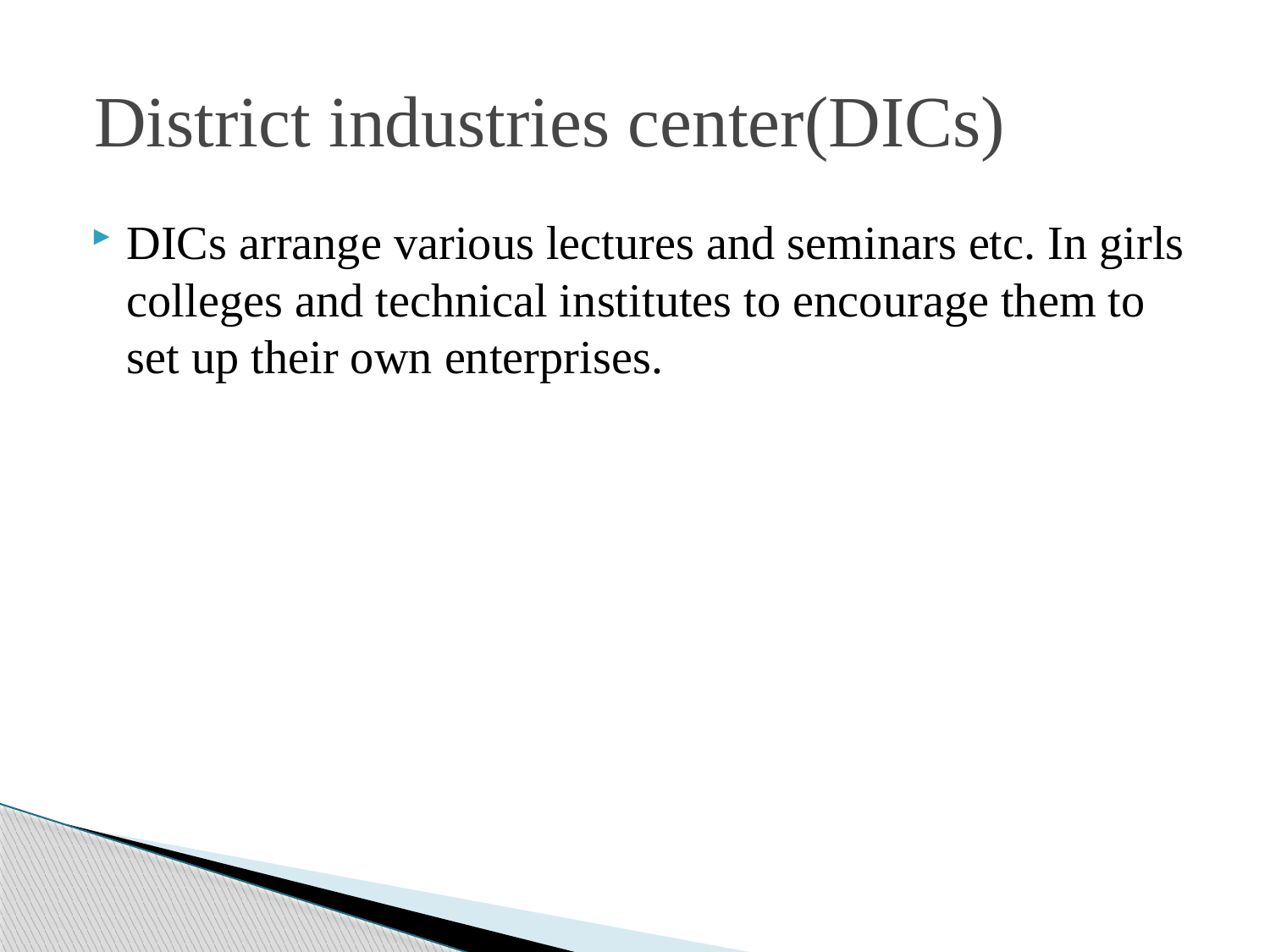

# District industries center(DICs)
DICs arrange various lectures and seminars etc. In girls colleges and technical institutes to encourage them to set up their own enterprises.